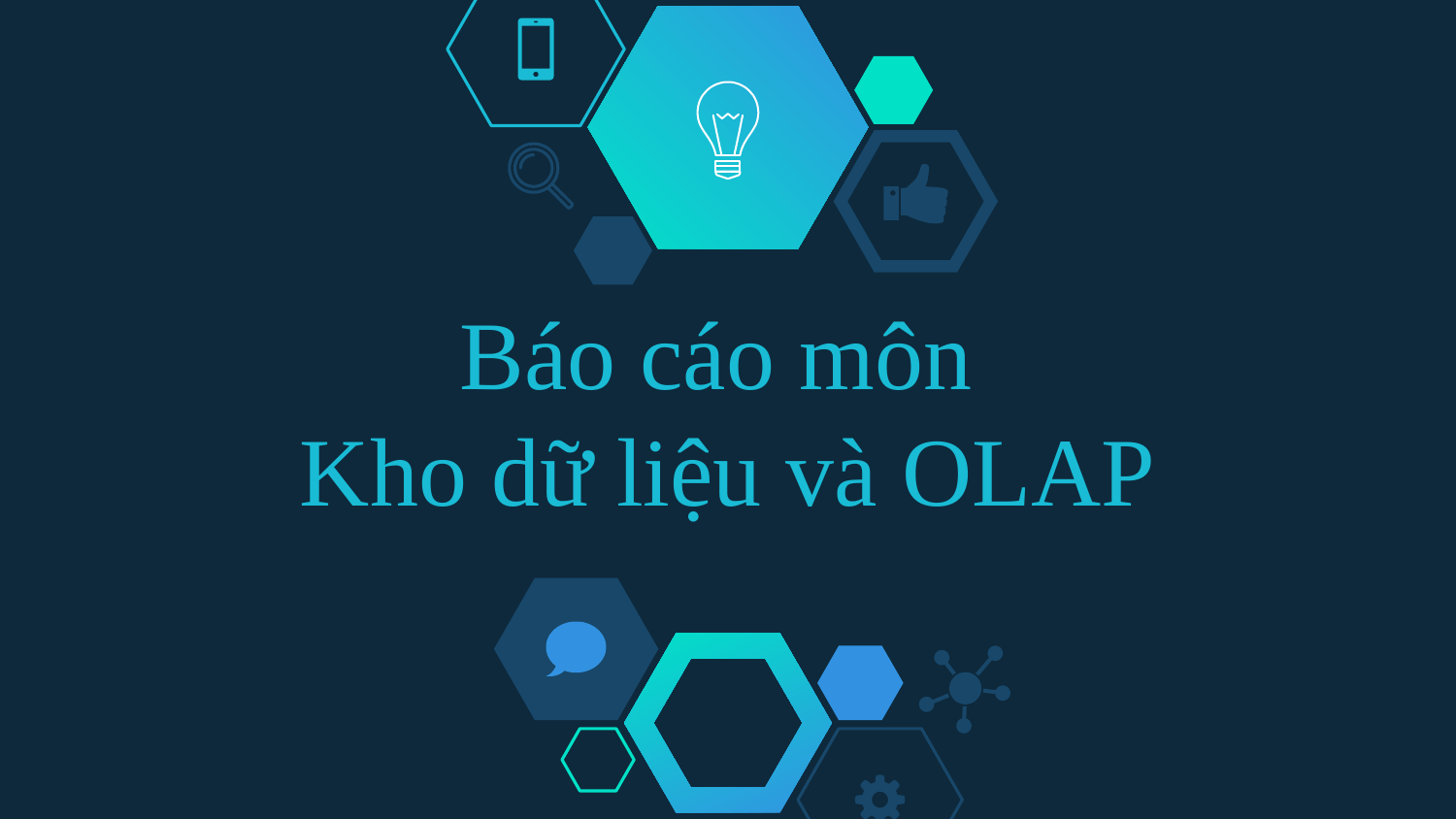

# Báo cáo môn Kho dữ liệu và OLAP